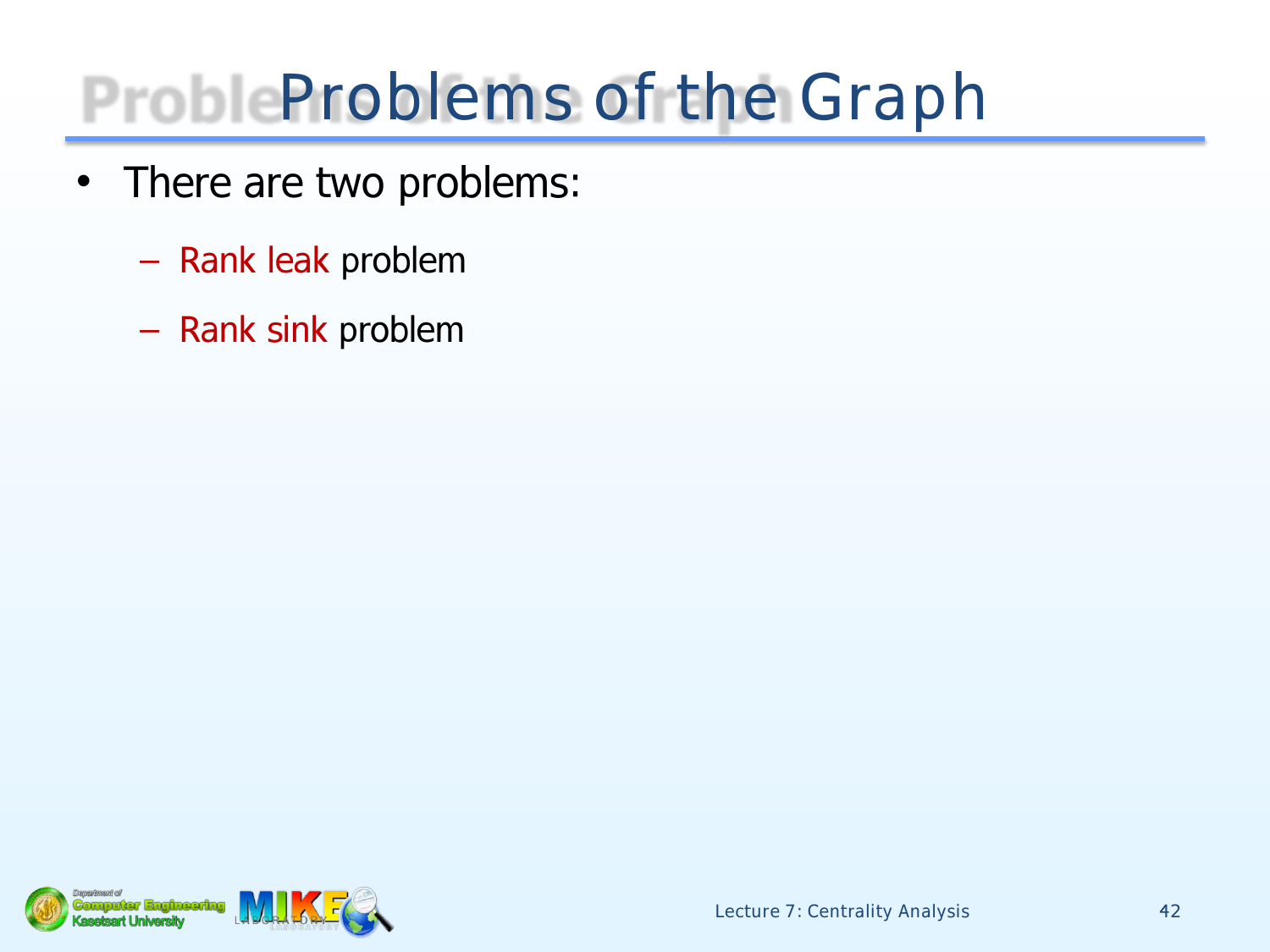

# Problems of the Graph
There are two problems:
Rank leak problem
Rank sink problem
Lecture 7: Centrality Analysis
42